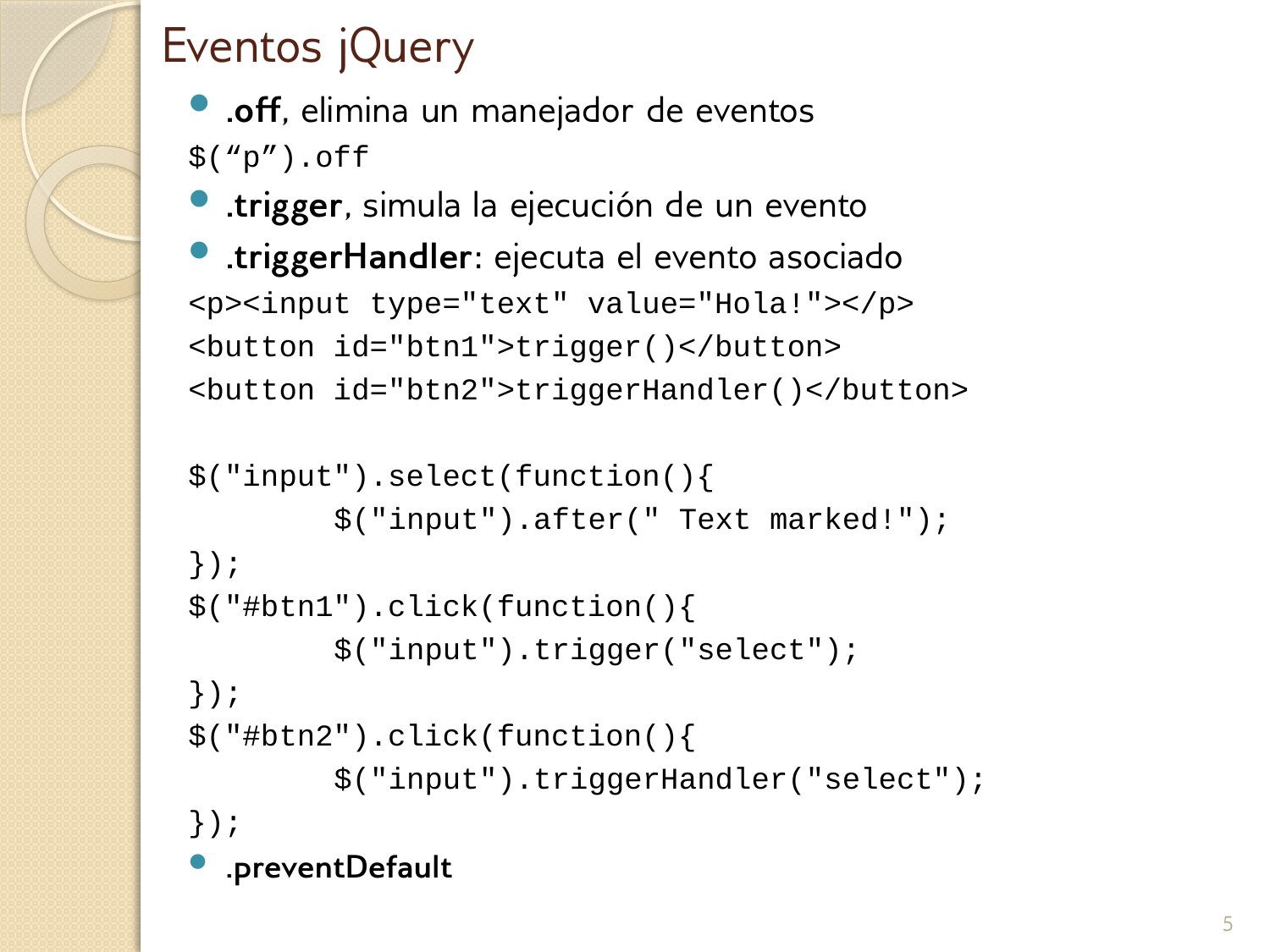

Eventos jQuery
.off, elimina un manejador de eventos
$(“p”).off
.trigger, simula la ejecución de un evento
.triggerHandler: ejecuta el evento asociado
<p><input type="text" value="Hola!"></p>
<button id="btn1">trigger()</button>
<button id="btn2">triggerHandler()</button>

$("input").select(function(){
        $("input").after(" Text marked!");
});
$("#btn1").click(function(){
        $("input").trigger("select");
});
$("#btn2").click(function(){
        $("input").triggerHandler("select");
});
.preventDefault

5